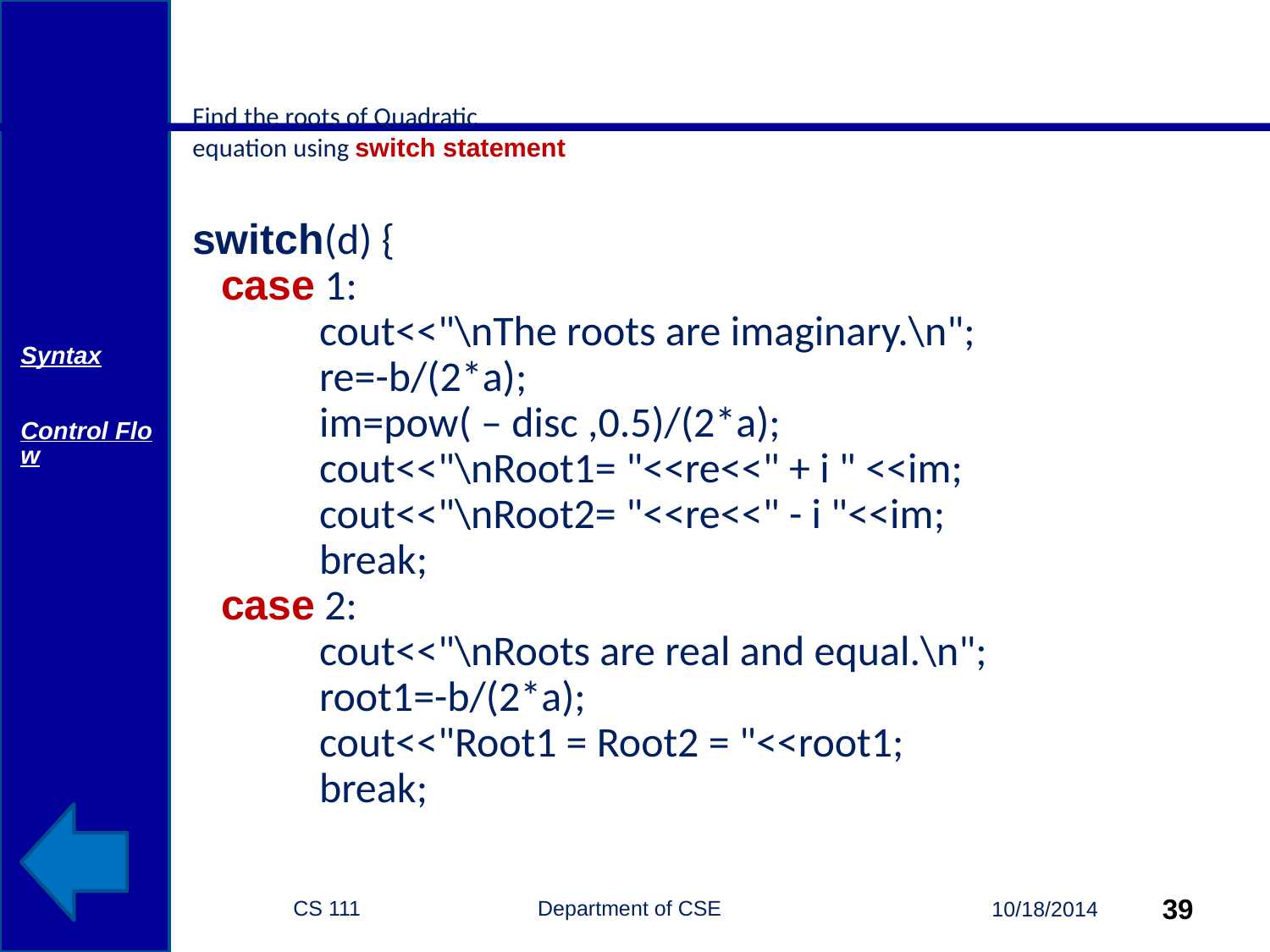

# Find the roots of Quadratic equation using switch statement
switch(d) {
   case 1:
	cout<<"\nThe roots are imaginary.\n";
	re=-b/(2*a);
	im=pow( – disc ,0.5)/(2*a);
	cout<<"\nRoot1= "<<re<<" + i " <<im;
	cout<<"\nRoot2= "<<re<<" - i "<<im;
	break;
   case 2:
	cout<<"\nRoots are real and equal.\n";
	root1=-b/(2*a);
	cout<<"Root1 = Root2 = "<<root1;
	break;
Syntax

Control Flow

CS 111                              Department of CSE
39
10/18/2014